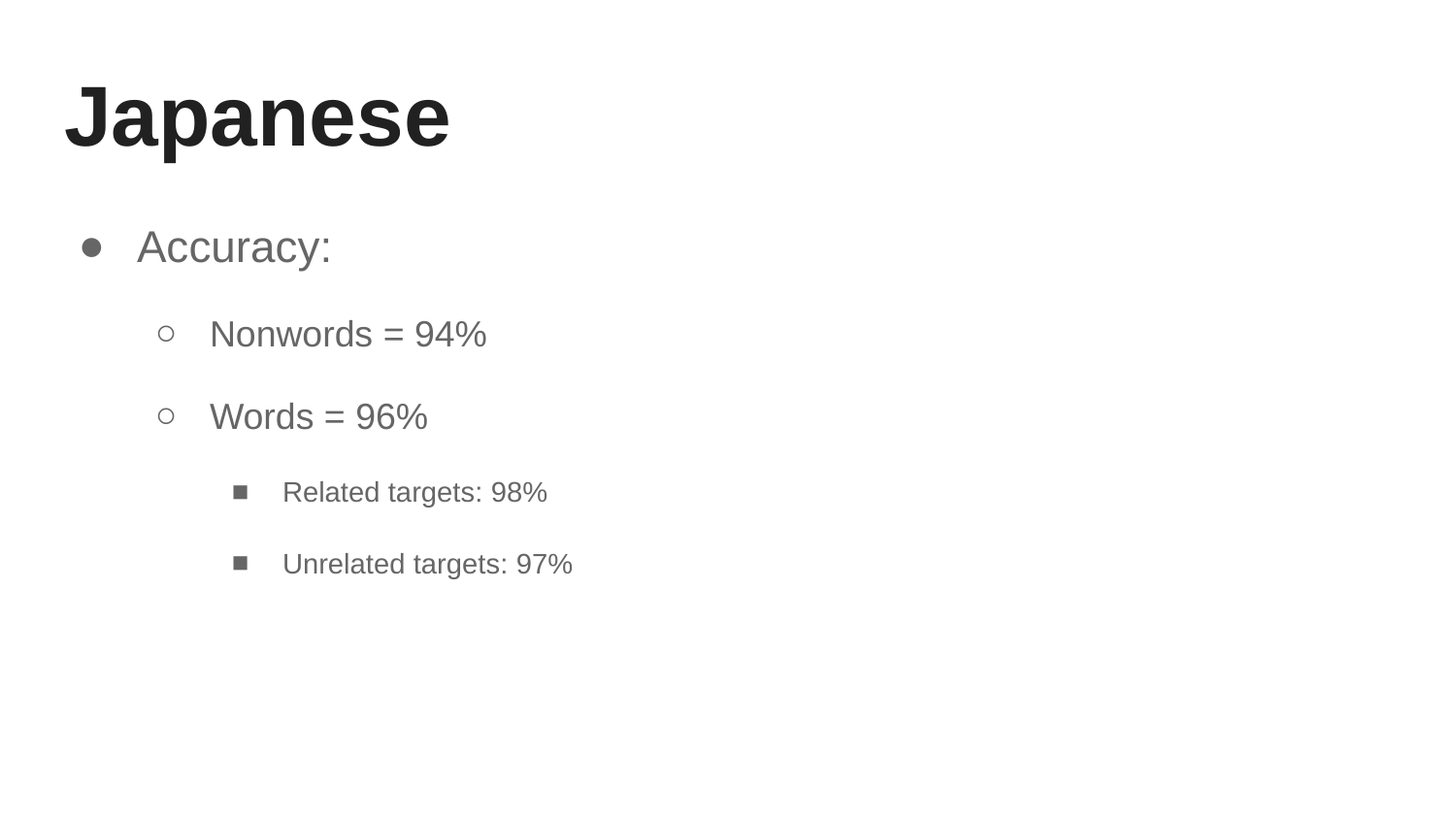

# Japanese
Accuracy:
Nonwords = 94%
Words = 96%
Related targets: 98%
Unrelated targets: 97%